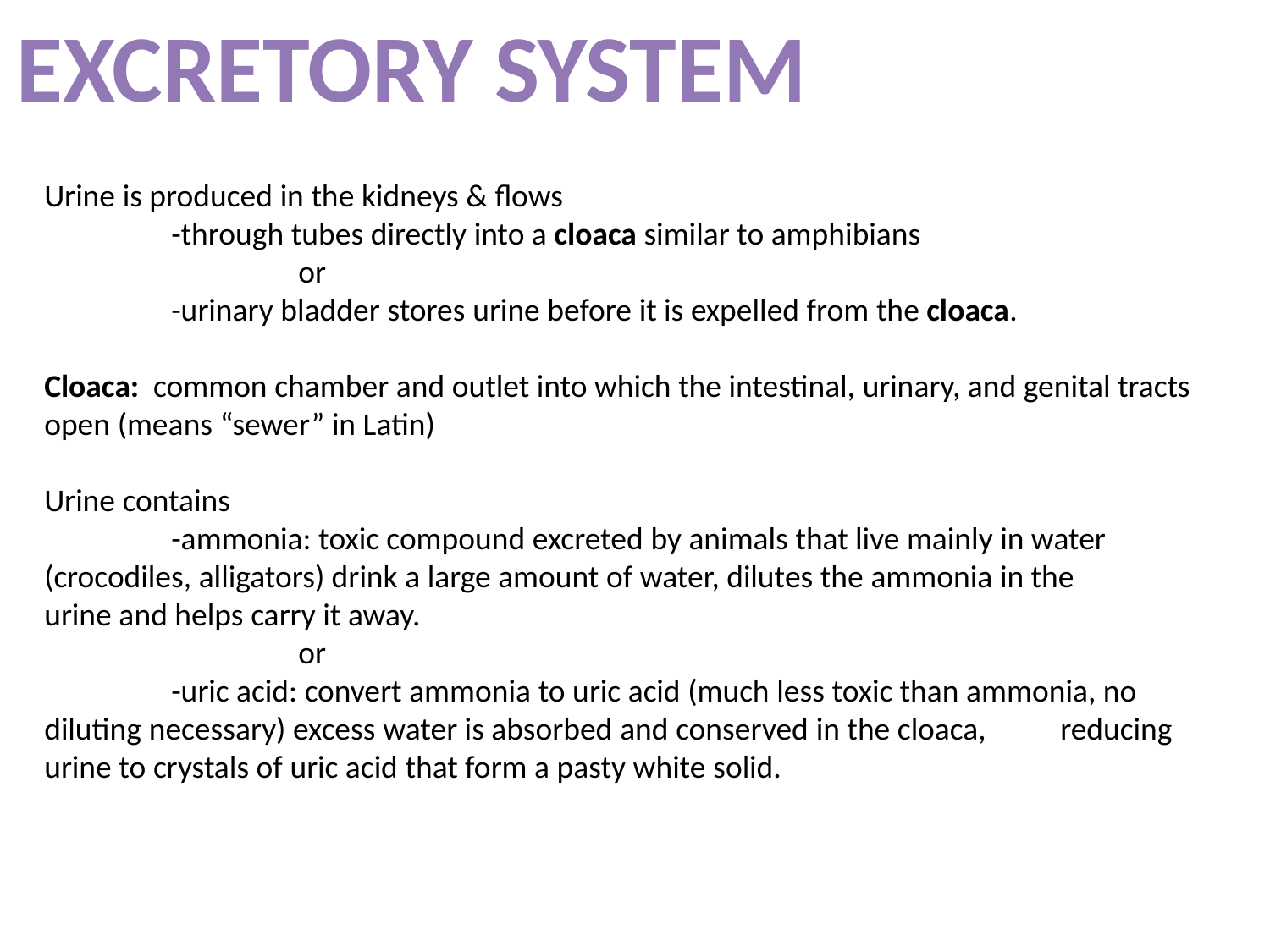

EXCRETORY SYSTEM
Urine is produced in the kidneys & flows
	-through tubes directly into a cloaca similar to amphibians
		or
	-urinary bladder stores urine before it is expelled from the cloaca.

Cloaca:  common chamber and outlet into which the intestinal, urinary, and genital tracts open (means “sewer” in Latin)

Urine contains
	-ammonia: toxic compound excreted by animals that live mainly in water 	(crocodiles, alligators) drink a large amount of water, dilutes the ammonia in the 	urine and helps carry it away.
		or
	-uric acid: convert ammonia to uric acid (much less toxic than ammonia, no 	diluting necessary) excess water is absorbed and conserved in the cloaca, 	reducing urine to crystals of uric acid that form a pasty white solid.